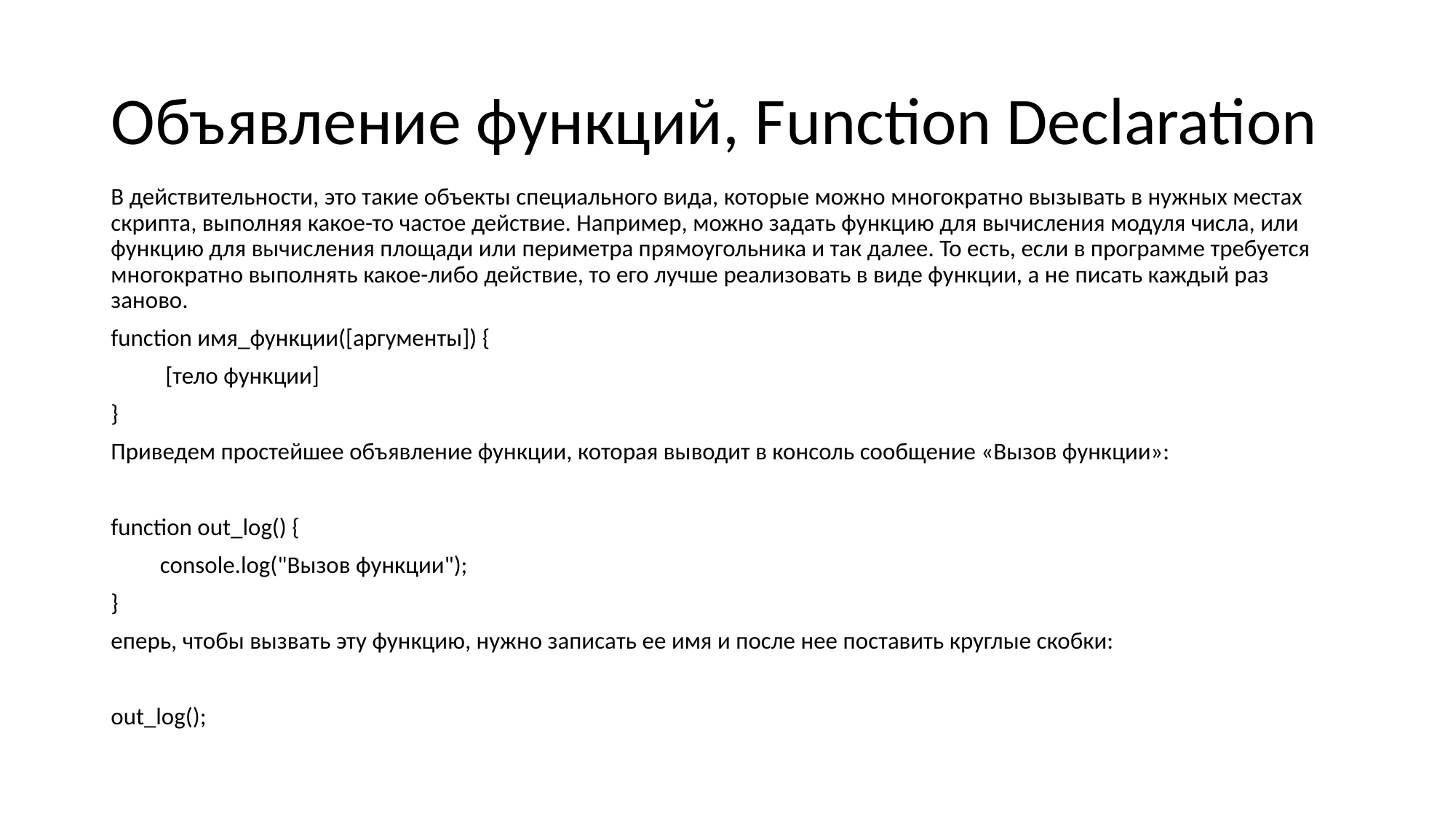

# Объявление функций, Function Declaration
В действительности, это такие объекты специального вида, которые можно многократно вызывать в нужных местах скрипта, выполняя какое-то частое действие. Например, можно задать функцию для вычисления модуля числа, или функцию для вычисления площади или периметра прямоугольника и так далее. То есть, если в программе требуется многократно выполнять какое-либо действие, то его лучше реализовать в виде функции, а не писать каждый раз заново.
function имя_функции([аргументы]) {
          [тело функции]
}
Приведем простейшее объявление функции, которая выводит в консоль сообщение «Вызов функции»:

function out_log() {
         console.log("Вызов функции");
}
еперь, чтобы вызвать эту функцию, нужно записать ее имя и после нее поставить круглые скобки:

out_log();